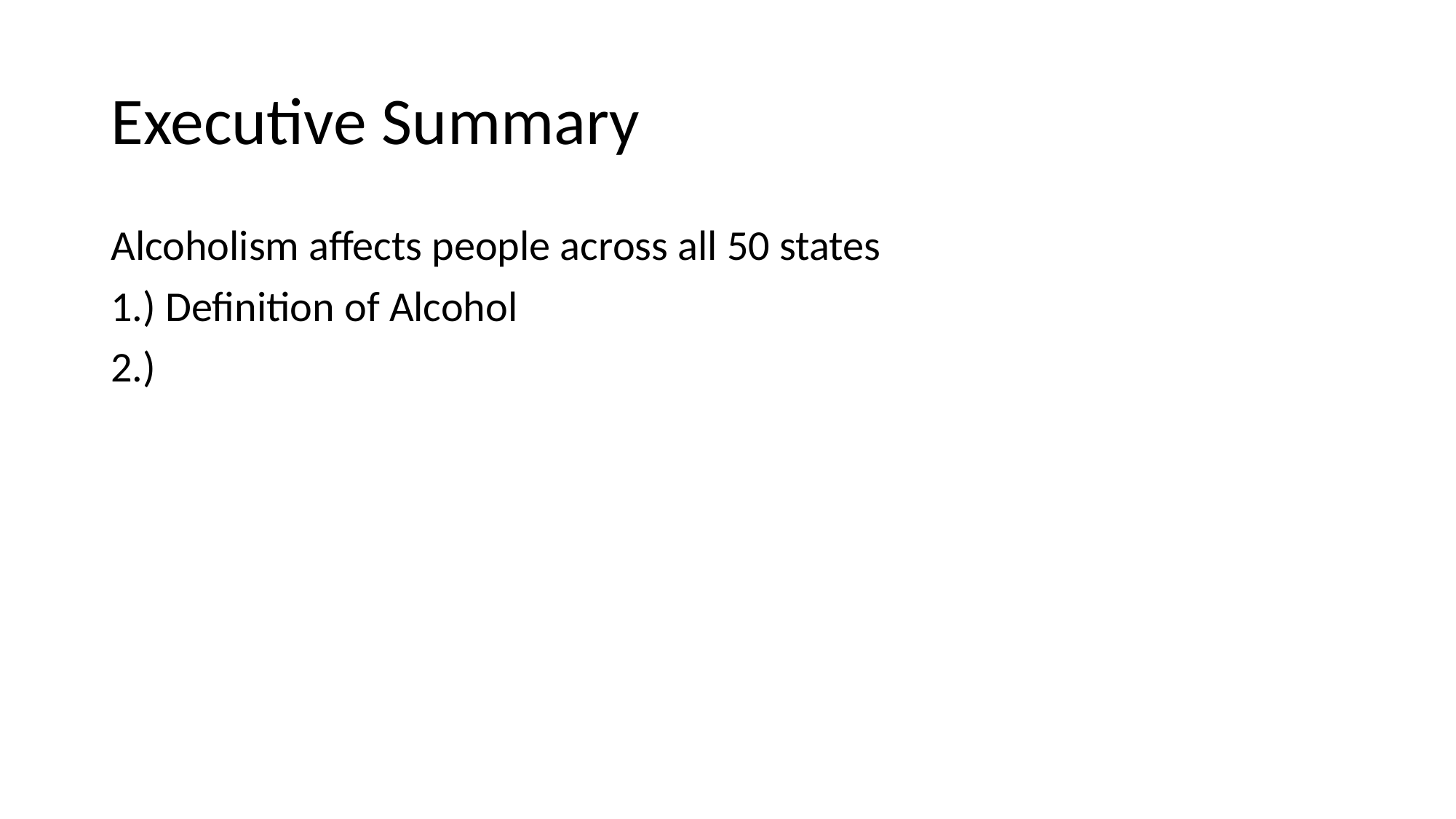

# Executive Summary
Alcoholism affects people across all 50 states
1.) Definition of Alcohol
2.)